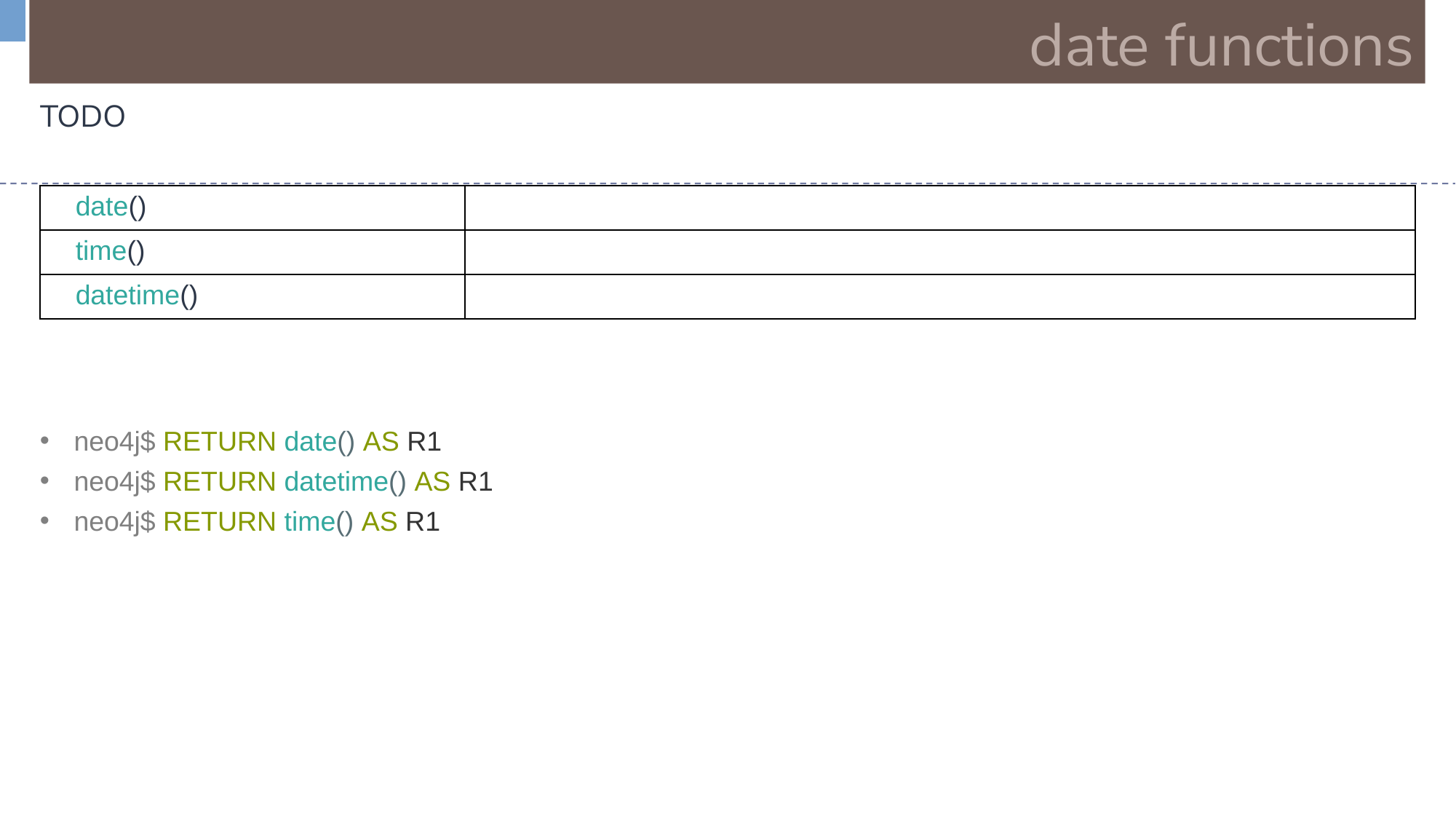

date functions
TODO

| date() |  |
| --- | --- |
| time() |  |
| datetime() |  |
neo4j$ RETURN date() AS R1

neo4j$ RETURN datetime() AS R1

neo4j$ RETURN time() AS R1